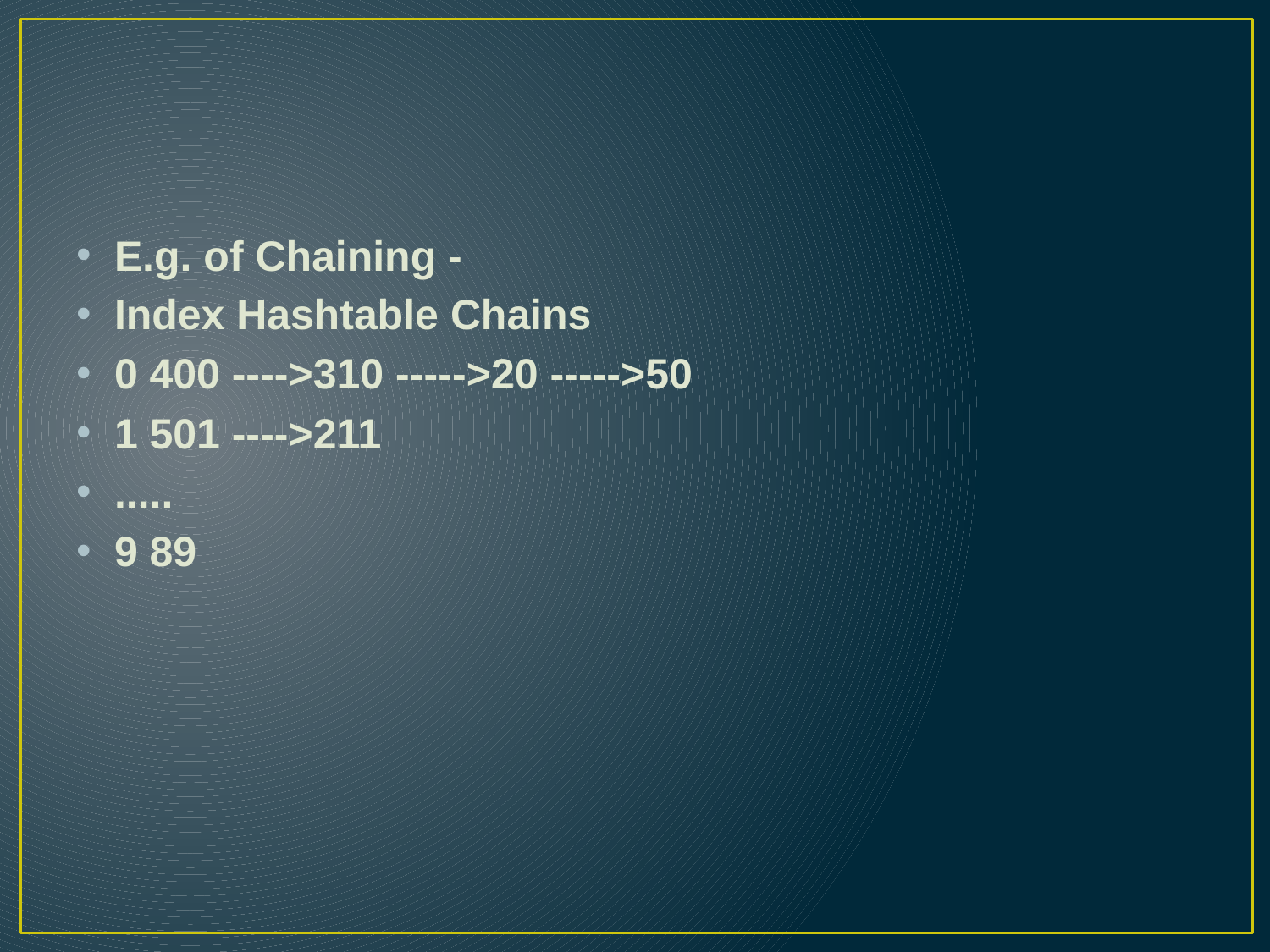

#
E.g. of Chaining -
Index Hashtable Chains
0 400 ---->310 ----->20 ----->50
1 501 ---->211
.....
9 89